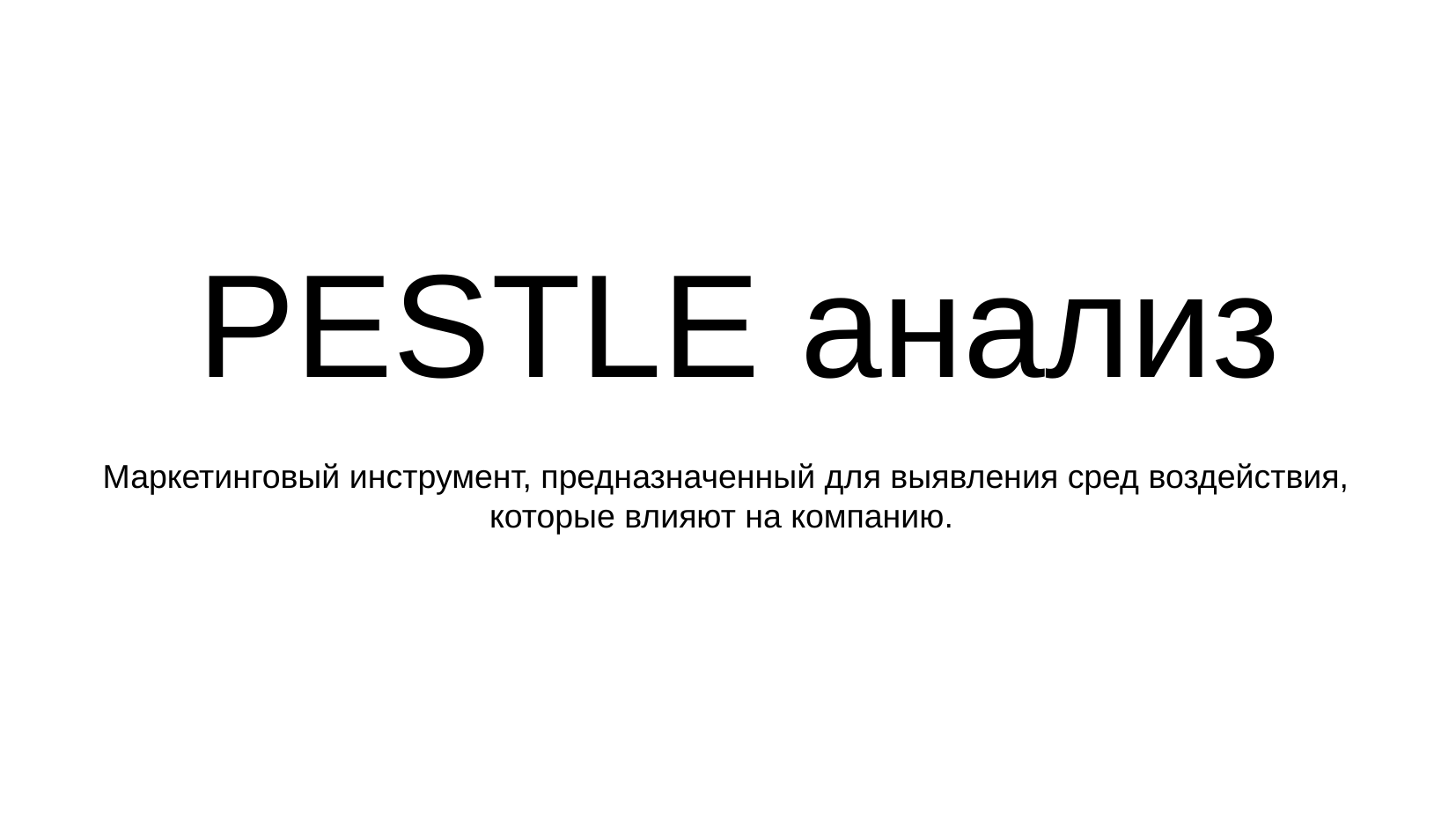

PESTLE анализ
Маркетинговый инструмент, предназначенный для выявления сред воздействия, которые влияют на компанию.